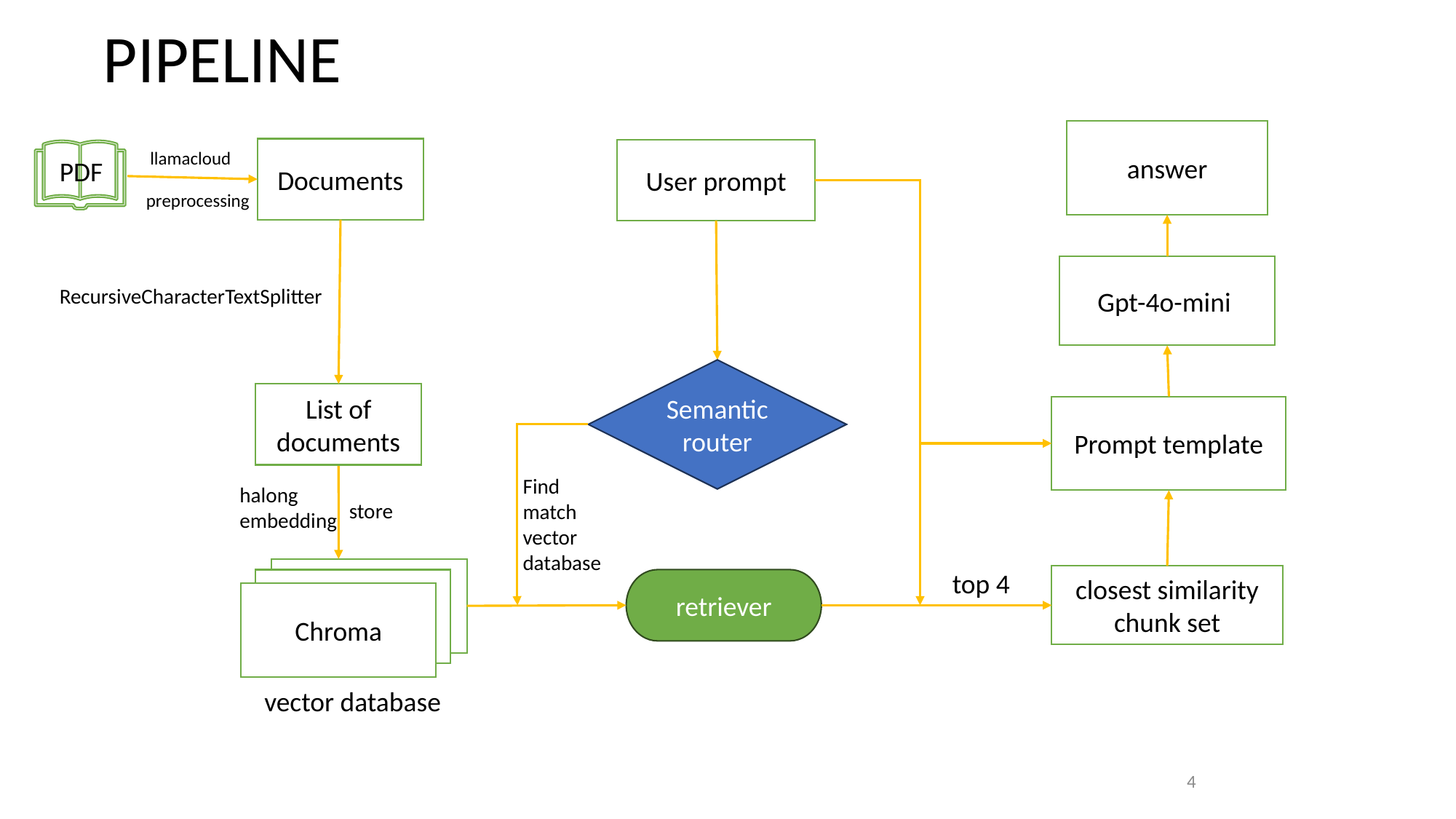

# PIPELINE
answer
Documents
User prompt

llamacloud
PDF
preprocessing
Gpt-4o-mini
RecursiveCharacterTextSplitter
Semantic router
List of documents
Prompt template
Find match vector database
halong embedding
store

top 4
closest similarity chunk set

retriever
Chroma
vector database
4